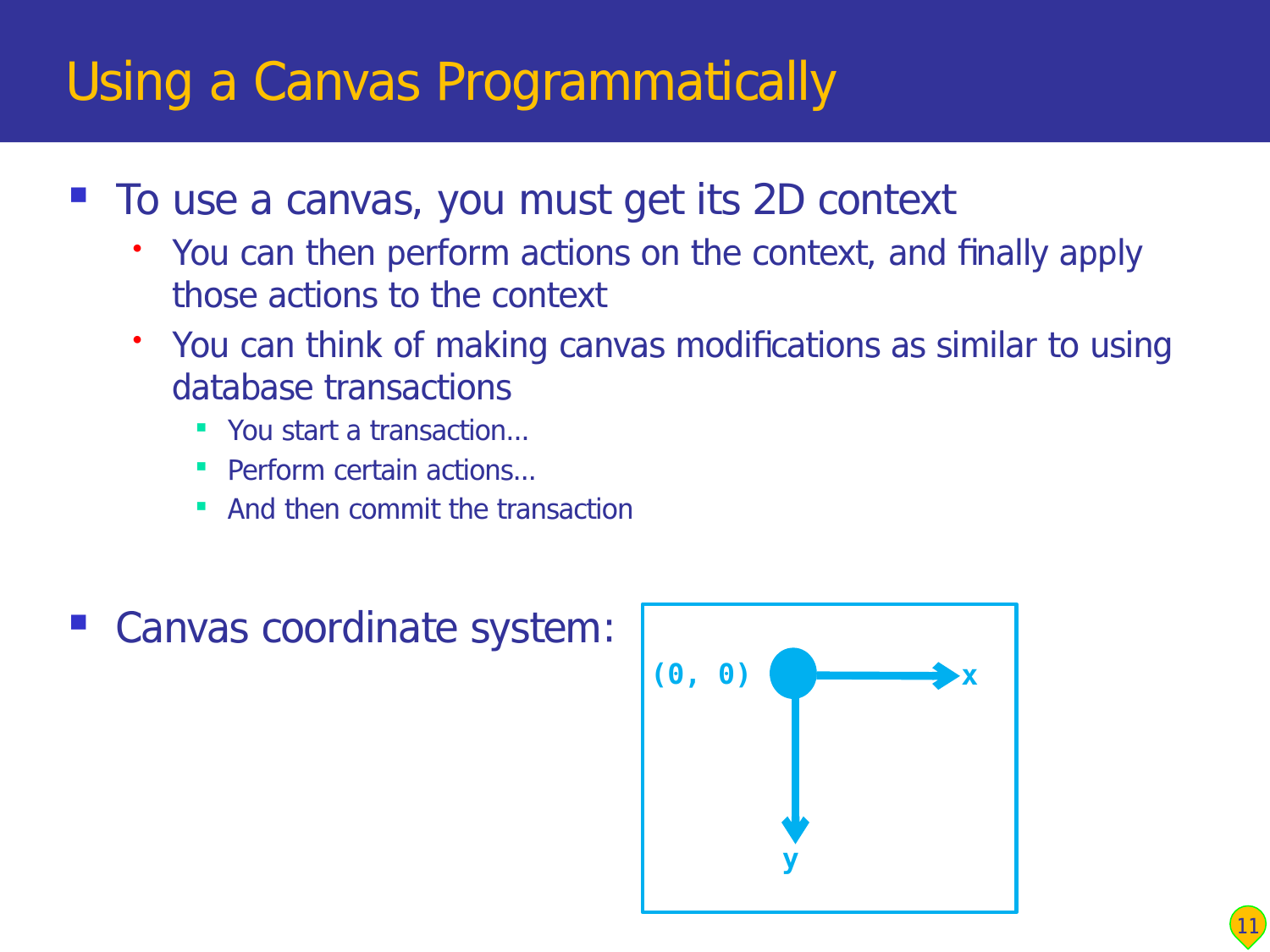

# Using a Canvas Programmatically
To use a canvas, you must get its 2D context
You can then perform actions on the context, and finally apply those actions to the context
You can think of making canvas modifications as similar to using database transactions
You start a transaction…
Perform certain actions…
And then commit the transaction

Canvas coordinate system:

(0, 0)
x
y
11